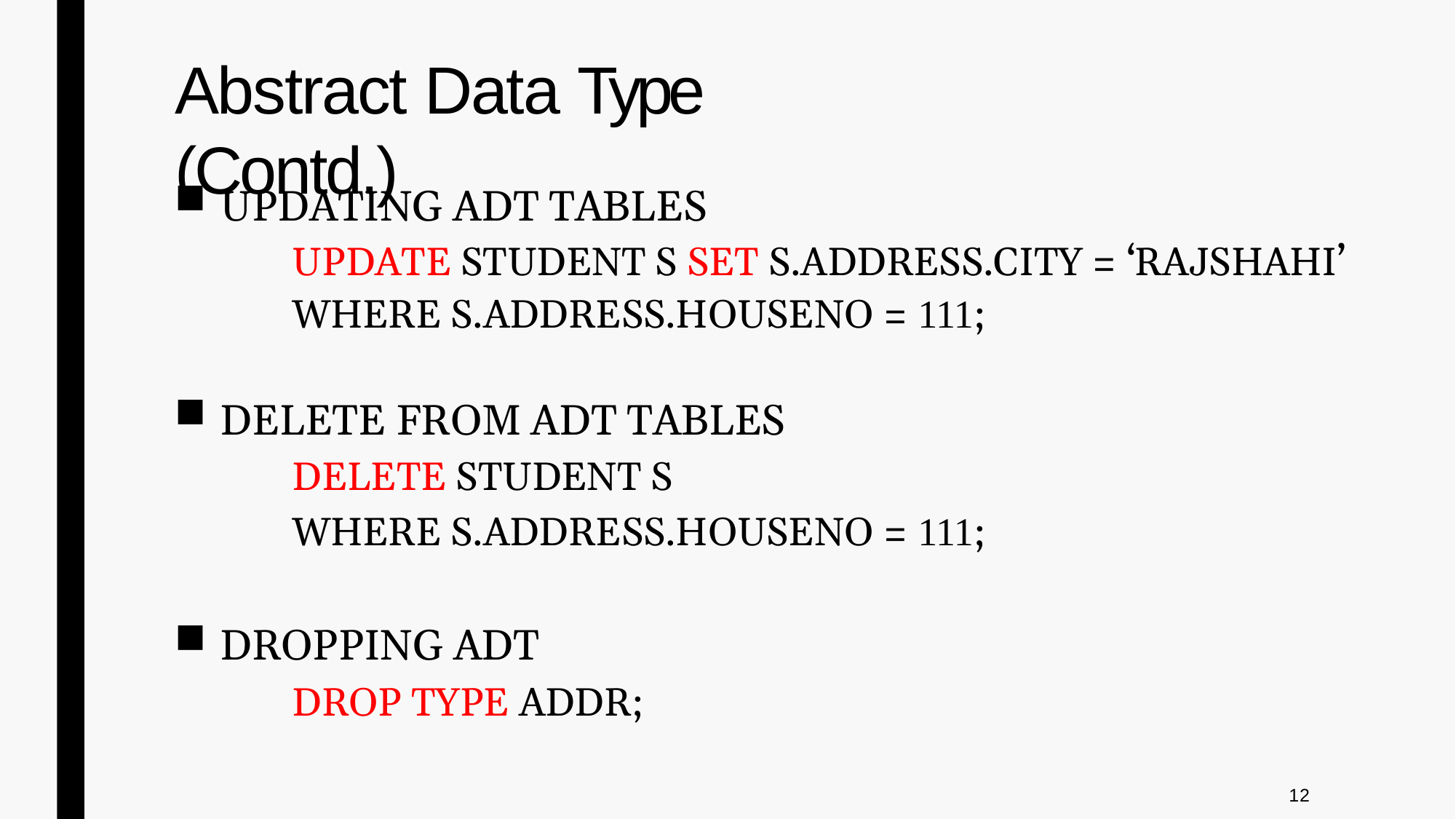

# Abstract Data Type (Contd.)
UPDATING ADT TABLES
UPDATE STUDENT S SET S.ADDRESS.CITY = ‘RAJSHAHI’  WHERE S.ADDRESS.HOUSENO = 111;

DELETE FROM ADT TABLES
DELETE STUDENT S
WHERE S.ADDRESS.HOUSENO = 111;

DROPPING ADT
DROP TYPE ADDR;
12